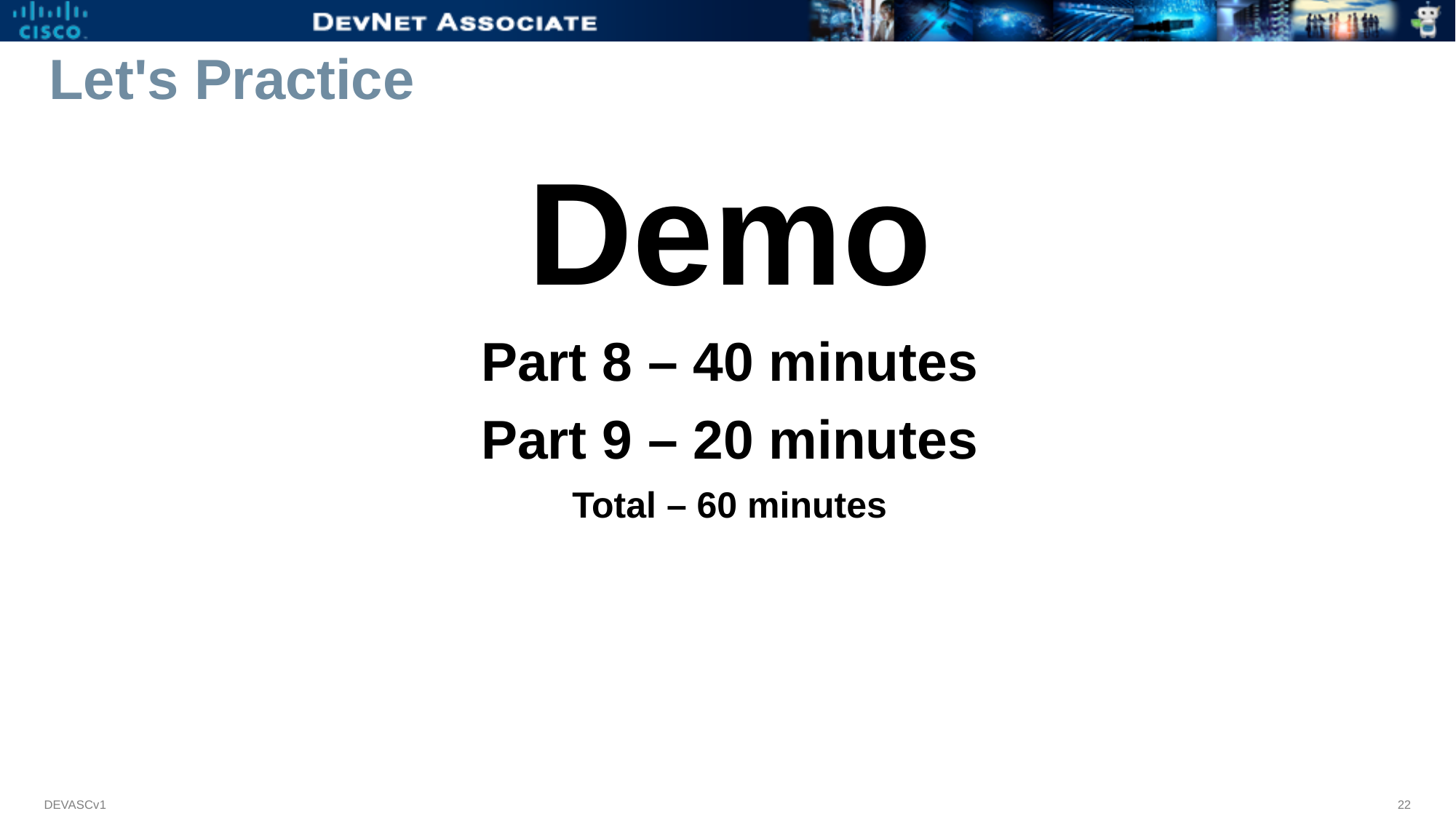

# Let's Practice
Demo
Part 8 – 40 minutes
Part 9 – 20 minutes
Total – 60 minutes